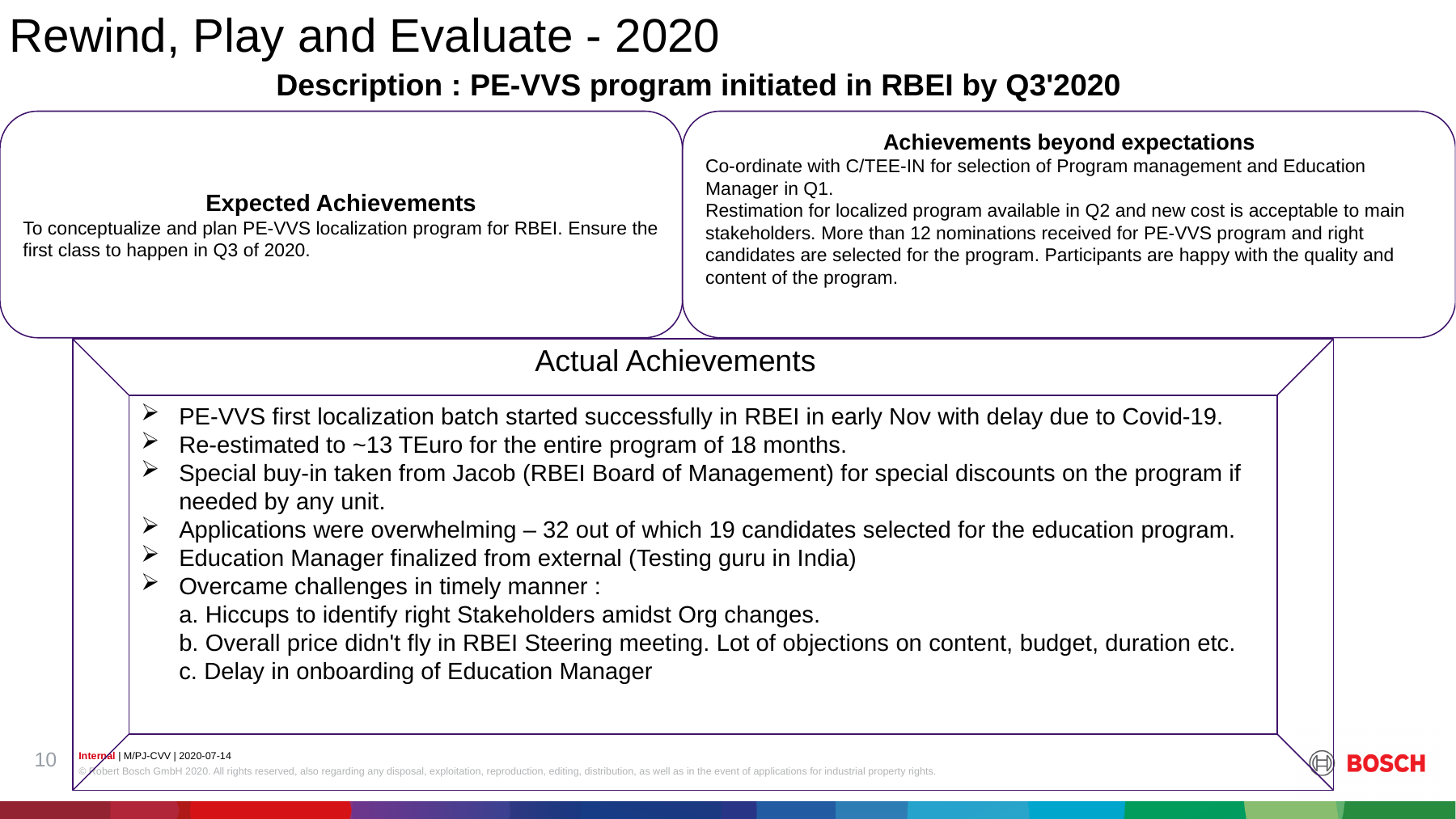

Rewind, Play and Evaluate - 2020
Description : PE-VVS program initiated in RBEI by Q3'2020
Achievements beyond expectations
Co-ordinate with C/TEE-IN for selection of Program management and Education Manager in Q1.
Restimation for localized program available in Q2 and new cost is acceptable to main stakeholders. More than 12 nominations received for PE-VVS program and right candidates are selected for the program. Participants are happy with the quality and content of the program.
Expected Achievements
To conceptualize and plan PE-VVS localization program for RBEI. Ensure the first class to happen in Q3 of 2020.
PE-VVS first localization batch started successfully in RBEI in early Nov with delay due to Covid-19.
Re-estimated to ~13 TEuro for the entire program of 18 months.
Special buy-in taken from Jacob (RBEI Board of Management) for special discounts on the program if needed by any unit.
Applications were overwhelming – 32 out of which 19 candidates selected for the education program.
Education Manager finalized from external (Testing guru in India)
Overcame challenges in timely manner :
a. Hiccups to identify right Stakeholders amidst Org changes.
b. Overall price didn't fly in RBEI Steering meeting. Lot of objections on content, budget, duration etc.
c. Delay in onboarding of Education Manager

Actual Achievements
10